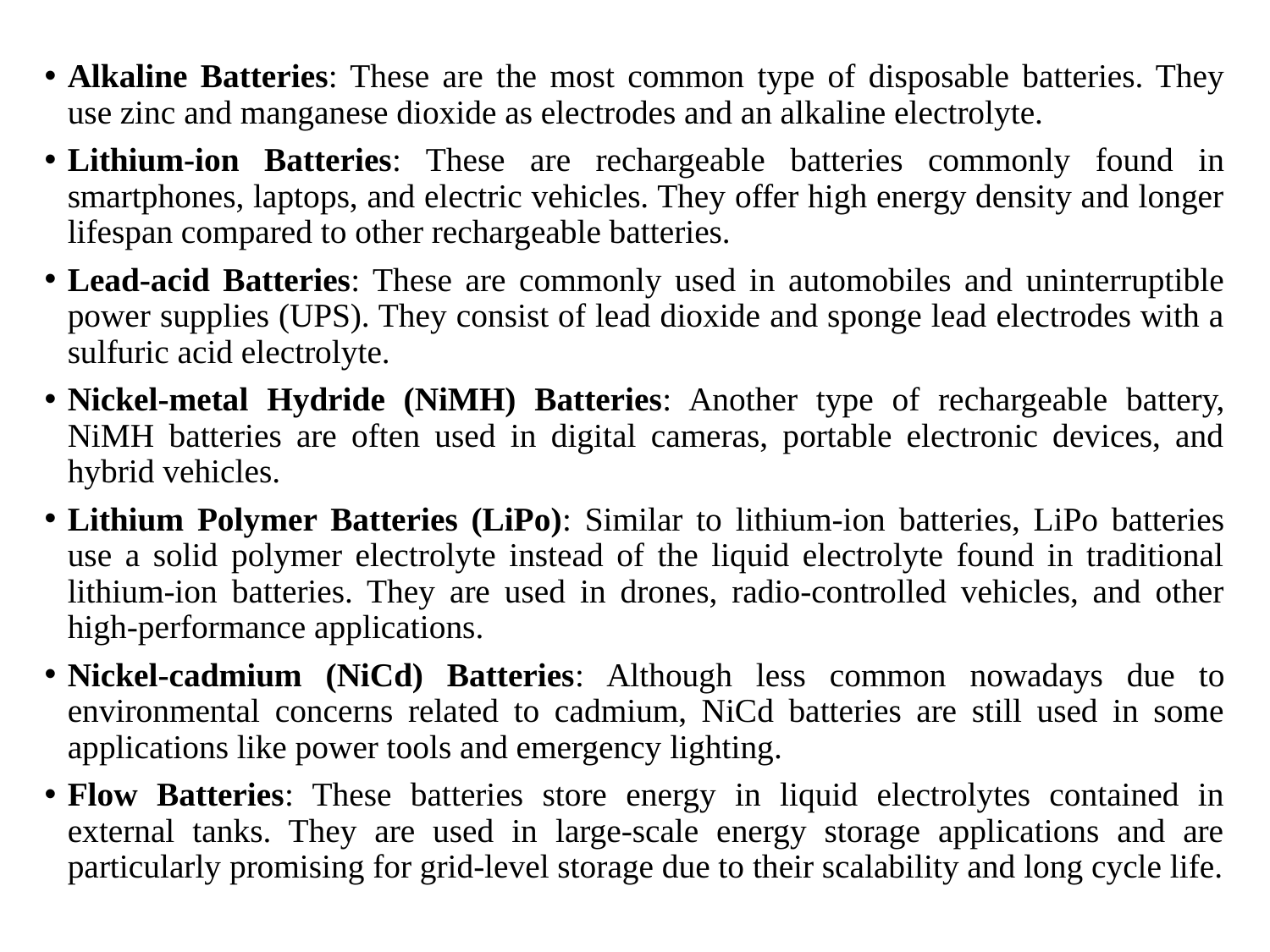

Alkaline Batteries: These are the most common type of disposable batteries. They use zinc and manganese dioxide as electrodes and an alkaline electrolyte.
Lithium-ion Batteries: These are rechargeable batteries commonly found in smartphones, laptops, and electric vehicles. They offer high energy density and longer lifespan compared to other rechargeable batteries.
Lead-acid Batteries: These are commonly used in automobiles and uninterruptible power supplies (UPS). They consist of lead dioxide and sponge lead electrodes with a sulfuric acid electrolyte.
Nickel-metal Hydride (NiMH) Batteries: Another type of rechargeable battery, NiMH batteries are often used in digital cameras, portable electronic devices, and hybrid vehicles.
Lithium Polymer Batteries (LiPo): Similar to lithium-ion batteries, LiPo batteries use a solid polymer electrolyte instead of the liquid electrolyte found in traditional lithium-ion batteries. They are used in drones, radio-controlled vehicles, and other high-performance applications.
Nickel-cadmium (NiCd) Batteries: Although less common nowadays due to environmental concerns related to cadmium, NiCd batteries are still used in some applications like power tools and emergency lighting.
Flow Batteries: These batteries store energy in liquid electrolytes contained in external tanks. They are used in large-scale energy storage applications and are particularly promising for grid-level storage due to their scalability and long cycle life.